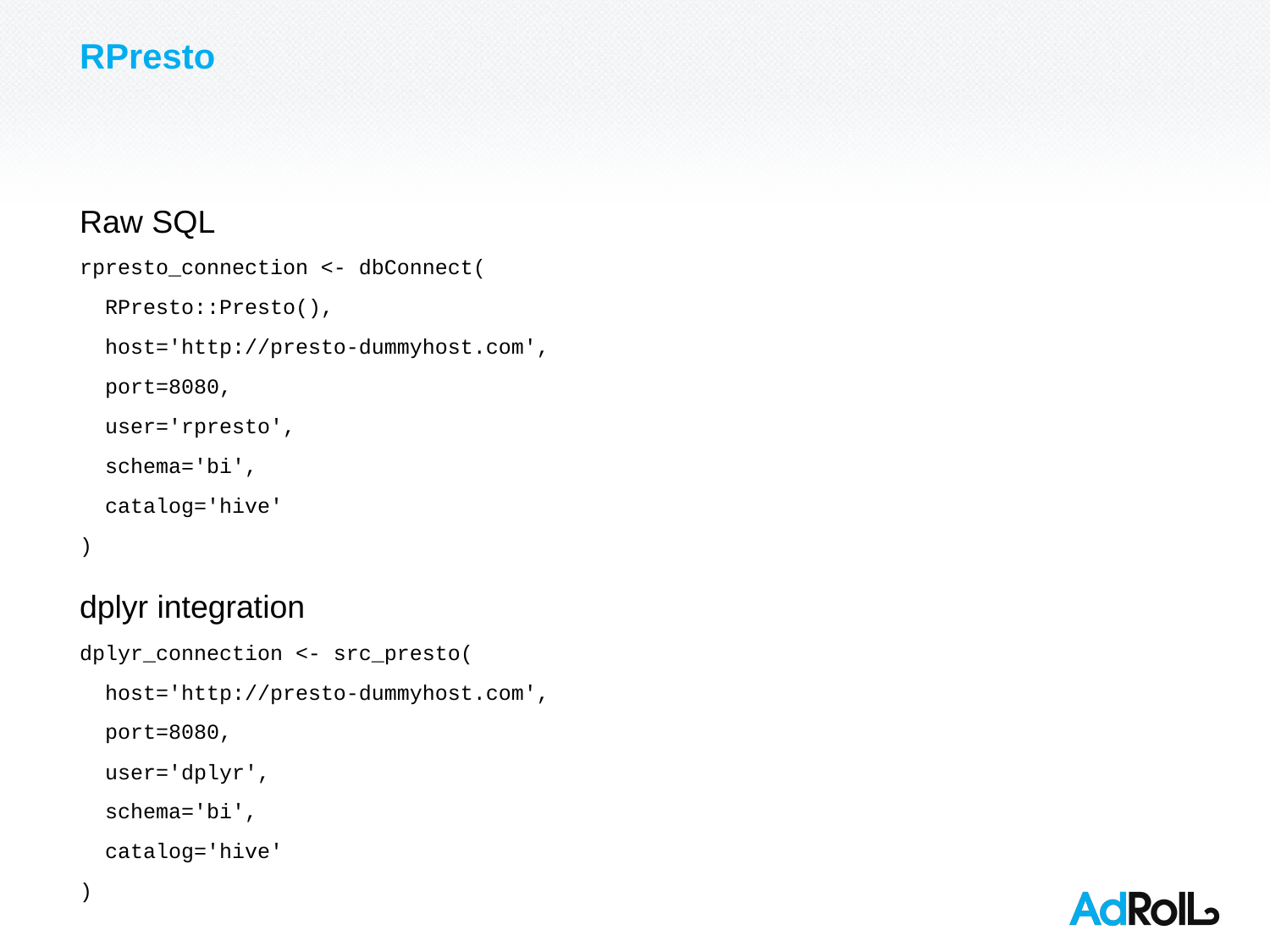

RPresto
Raw SQL
rpresto_connection <- dbConnect(
  RPresto::Presto(),
  host='http://presto-dummyhost.com',
  port=8080,
  user='rpresto',
  schema='bi',
  catalog='hive'
)
dplyr integration
dplyr_connection <- src_presto(
  host='http://presto-dummyhost.com',
  port=8080,
  user='dplyr',
  schema='bi',
  catalog='hive'
)